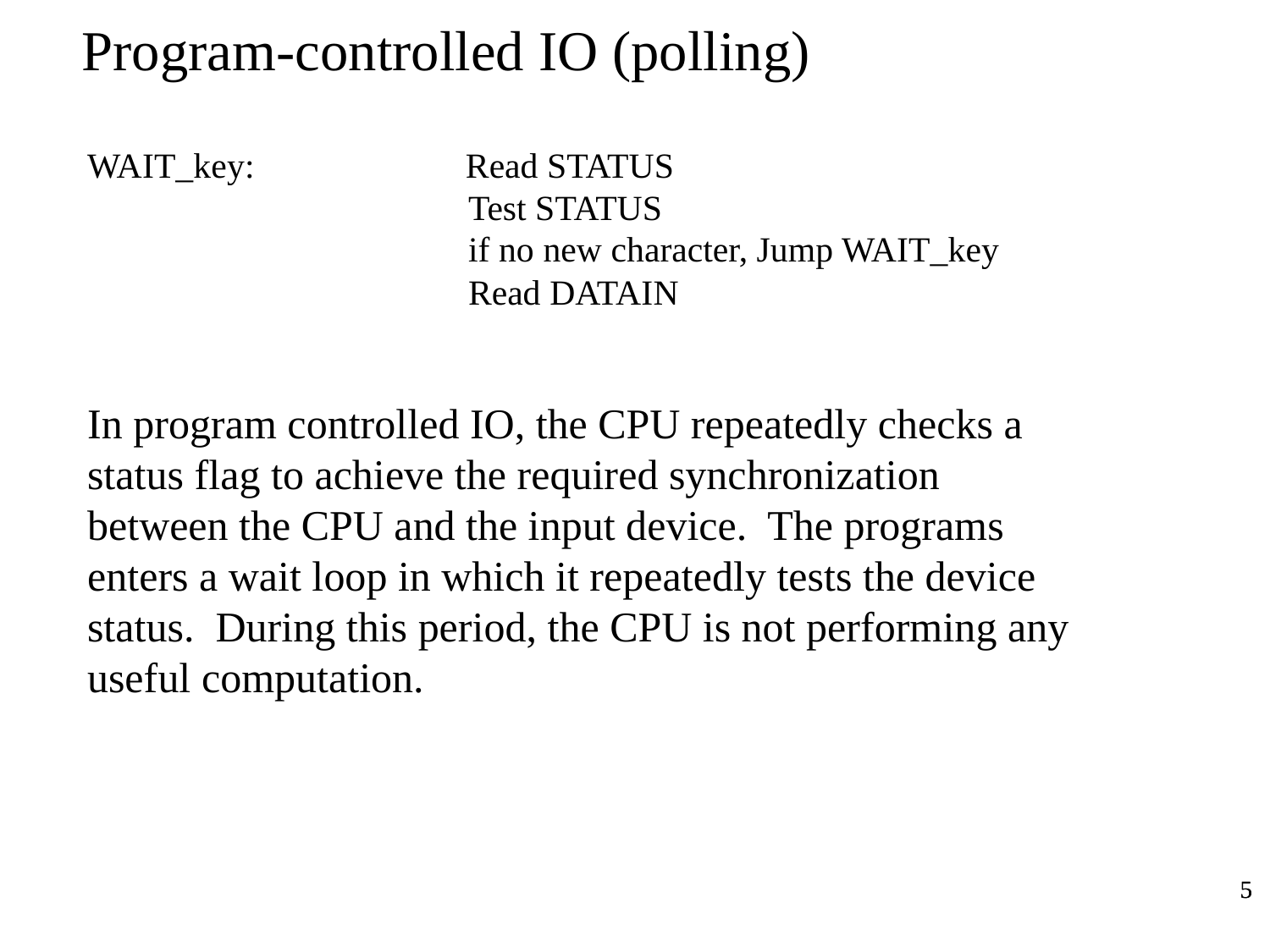

Program-controlled IO (polling)
WAIT_key:	              Read STATUS
			Test STATUS
			if no new character, Jump WAIT_key
			Read DATAIN

In program controlled IO, the CPU repeatedly checks a status flag to achieve the required synchronization between the CPU and the input device.  The programs enters a wait loop in which it repeatedly tests the device status.  During this period, the CPU is not performing any useful computation.
5
5